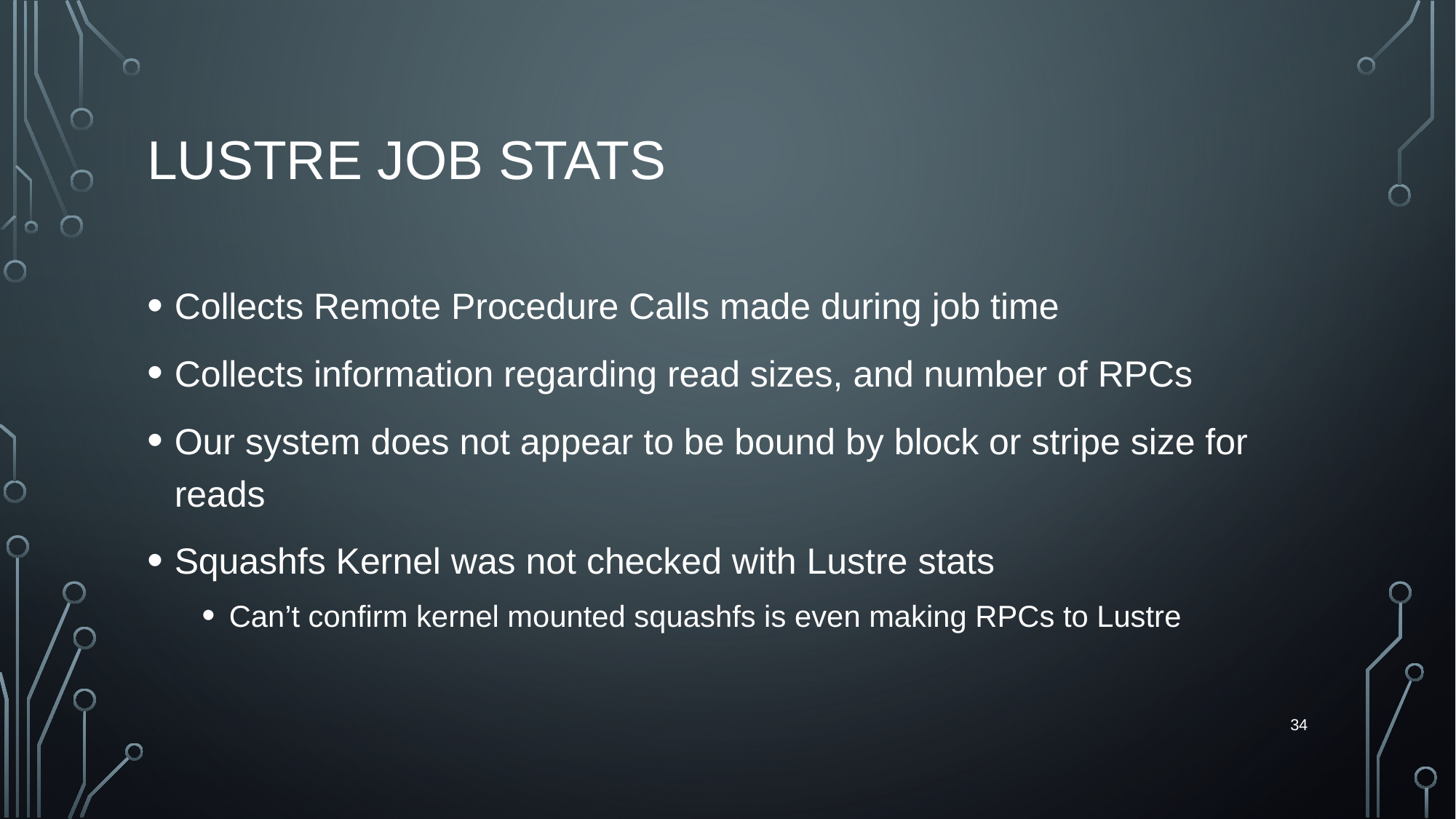

# Lustre job stats
Collects Remote Procedure Calls made during job time
Collects information regarding read sizes, and number of RPCs
Our system does not appear to be bound by block or stripe size for reads
Squashfs Kernel was not checked with Lustre stats
Can’t confirm kernel mounted squashfs is even making RPCs to Lustre
34